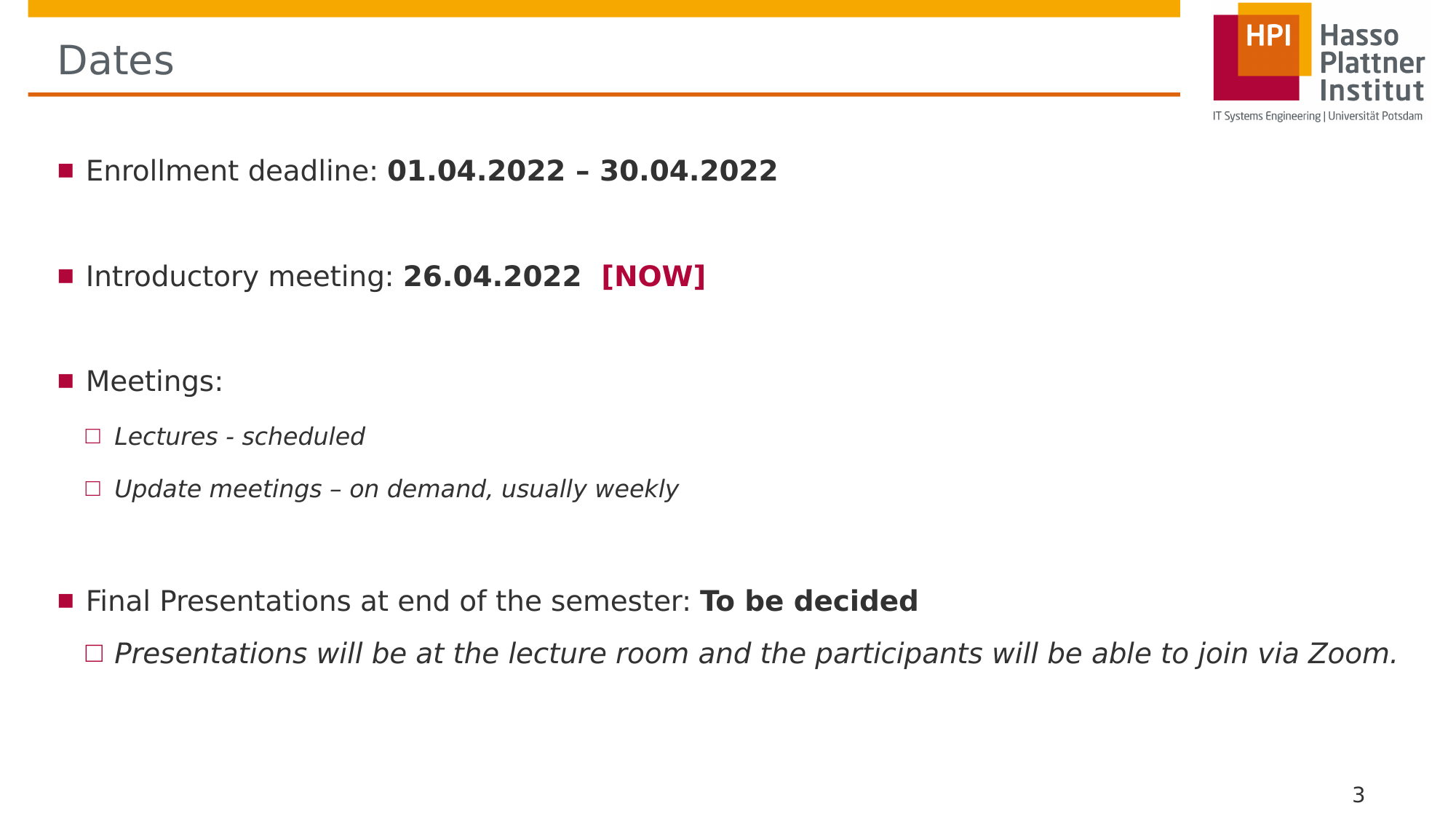

# Dates
Enrollment deadline: 01.04.2022 – 30.04.2022

Introductory meeting: 26.04.2022  [NOW]

Meetings:
Lectures - scheduled
Update meetings – on demand, usually weekly

Final Presentations at end of the semester: To be decided
Presentations will be at the lecture room and the participants will be able to join via Zoom.
3